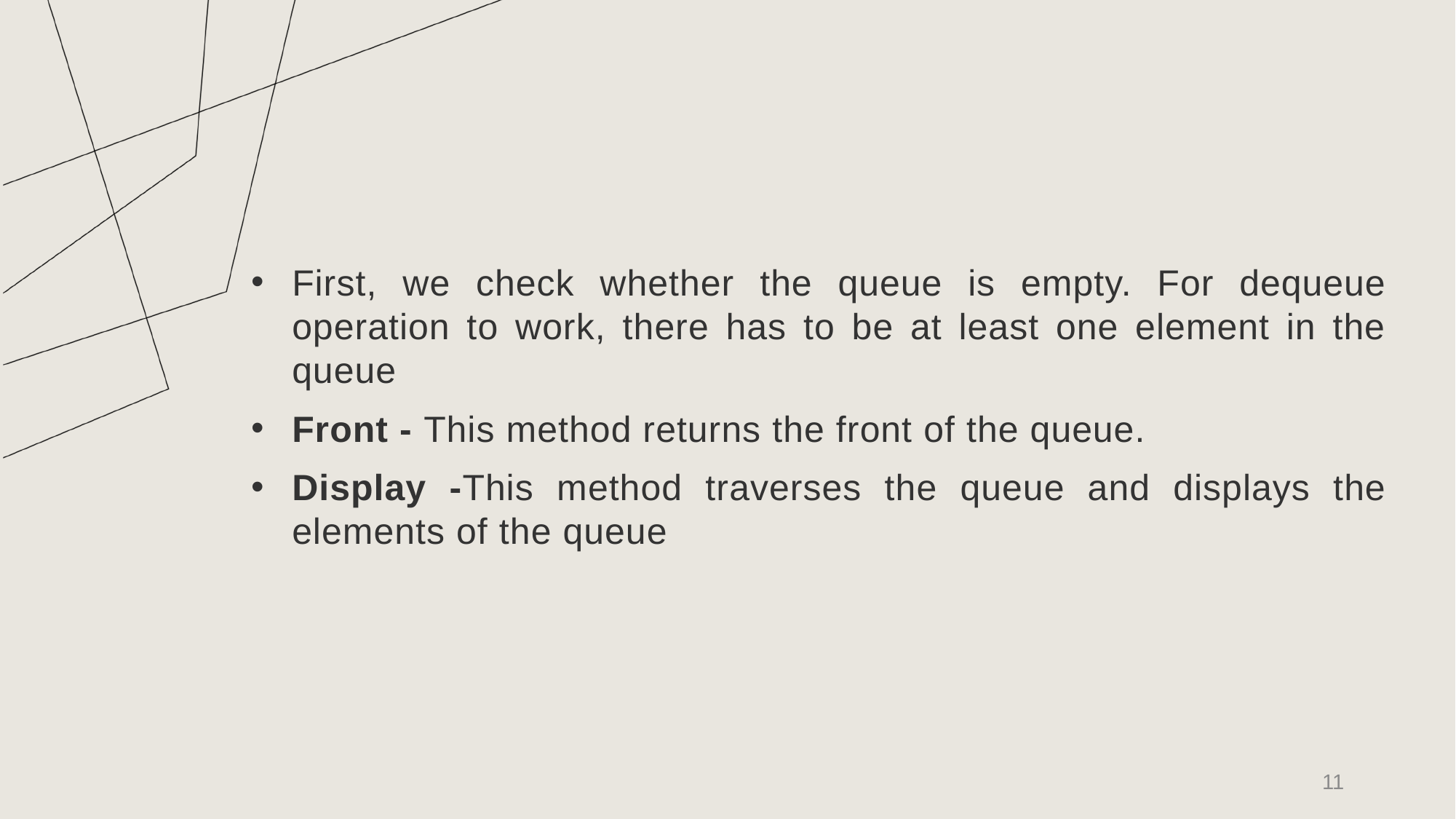

First, we check whether the queue is empty. For dequeue operation to work, there has to be at least one element in the queue
Front - This method returns the front of the queue.
Display -This method traverses the queue and displays the elements of the queue

11